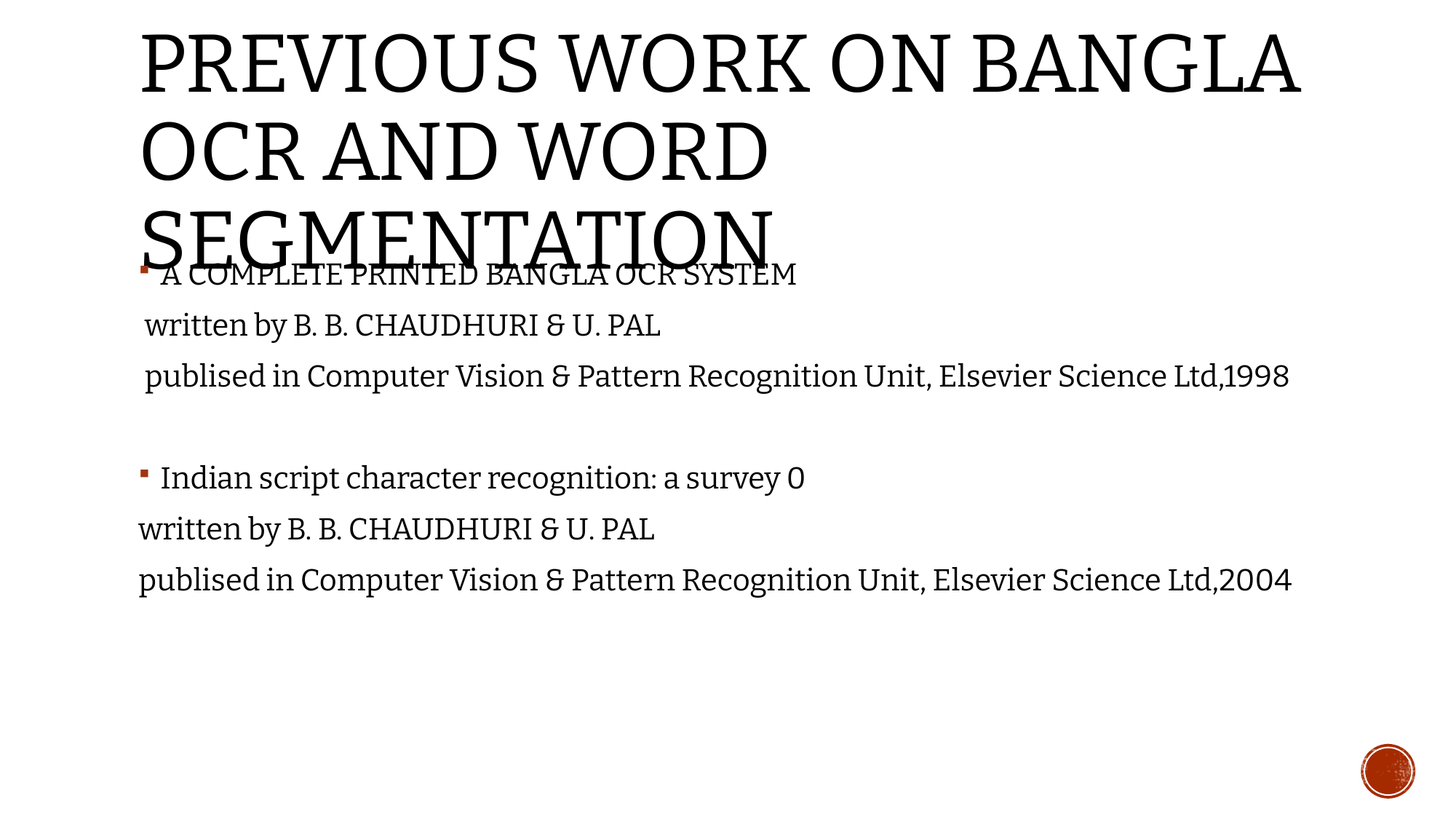

# Previous work on Bangla OCR and word segmentation
A COMPLETE PRINTED BANGLA OCR SYSTEM
 written by B. B. CHAUDHURI & U. PAL
 publised in Computer Vision & Pattern Recognition Unit, Elsevier Science Ltd,1998

Indian script character recognition: a survey 0
written by B. B. CHAUDHURI & U. PAL
publised in Computer Vision & Pattern Recognition Unit, Elsevier Science Ltd,2004